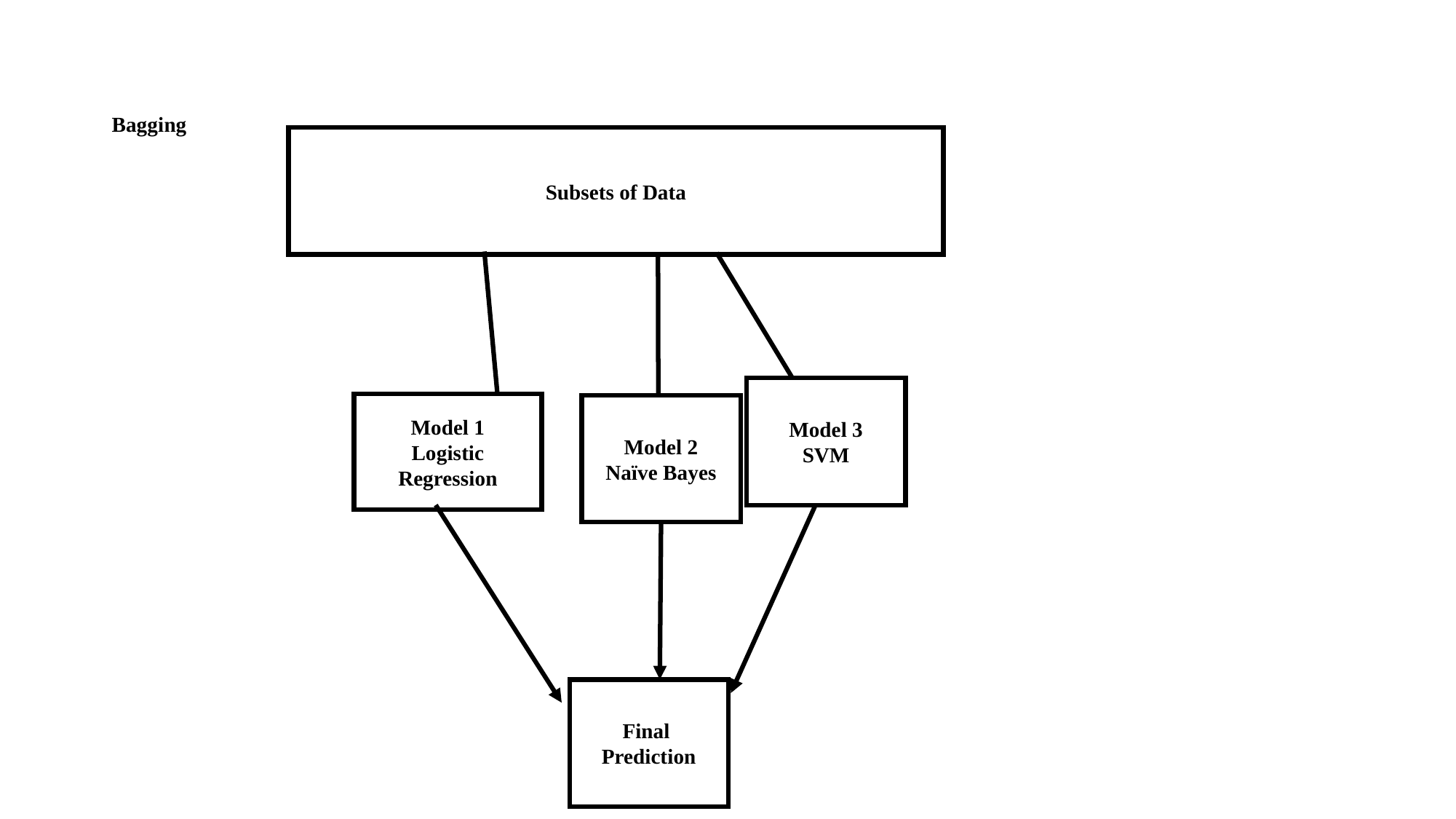

# Bagging
Subsets of Data
Model 3
SVM
Model 1
Logistic
Regression
Model 2
Naïve Bayes
Final
Prediction